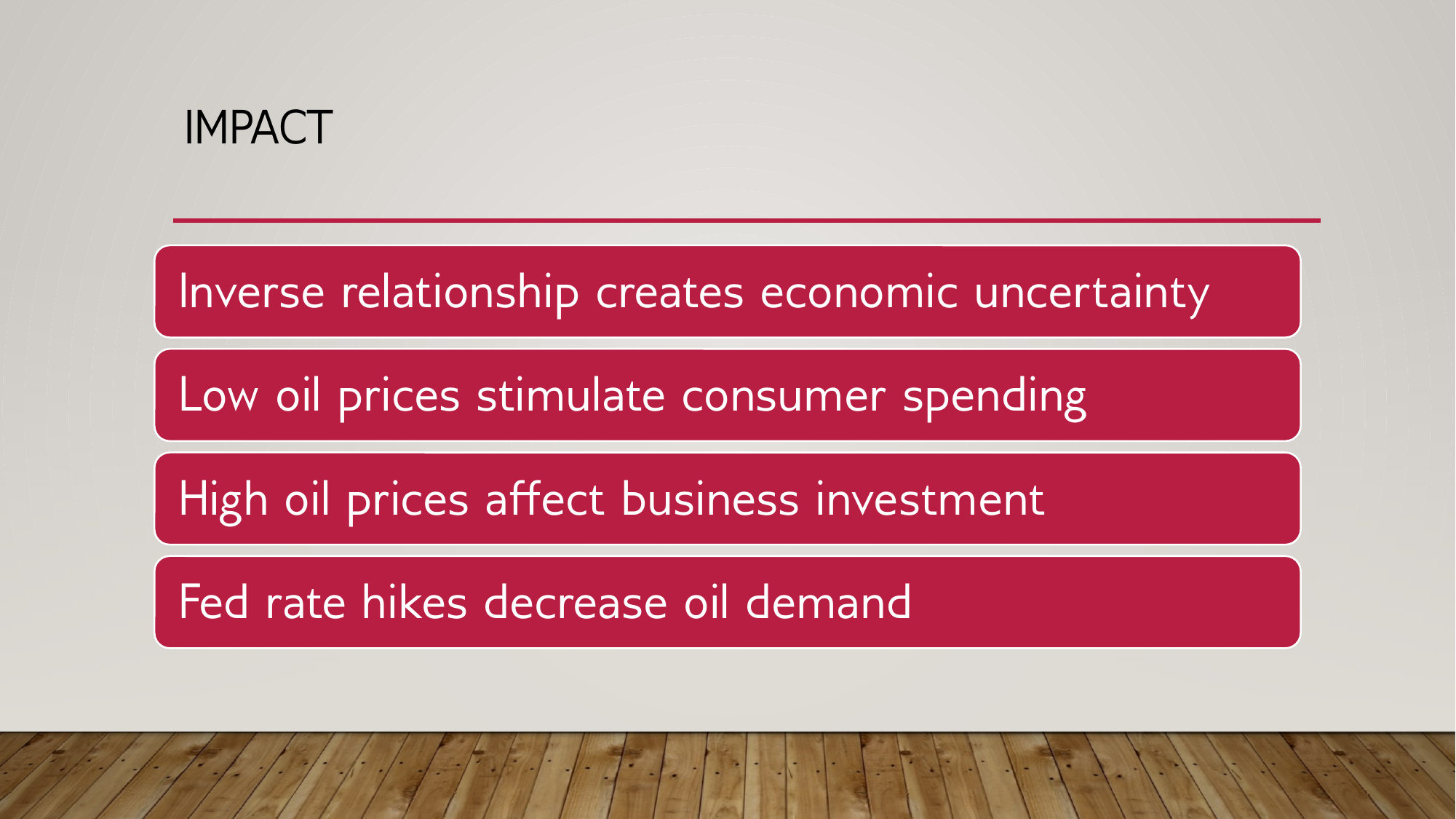

# impact
Inverse relationship creates economic uncertainty
Low oil prices stimulate consumer spending
High oil prices affect business investment
Fed rate hikes decrease oil demand